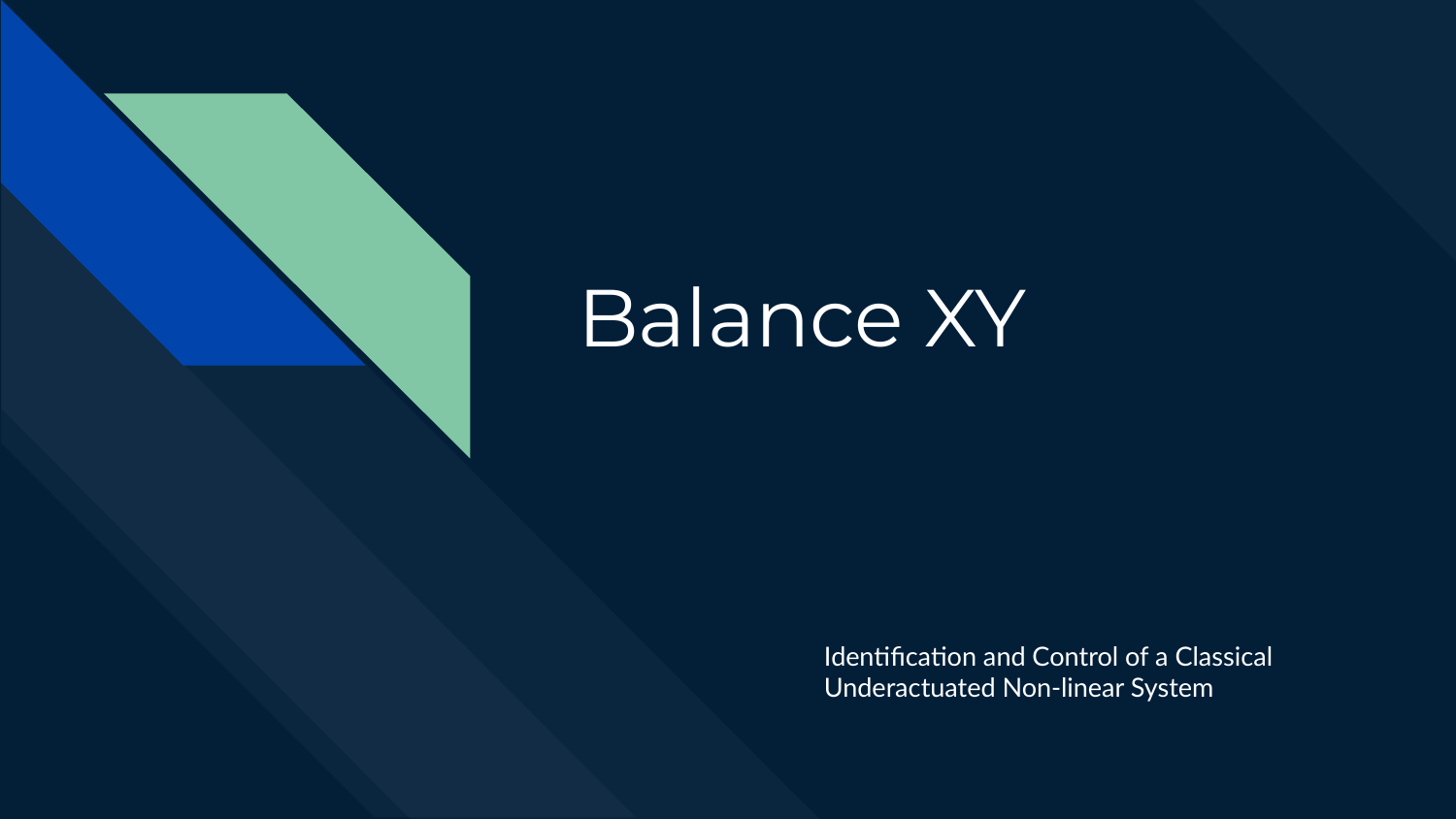

# Balance XY
Identification and Control of a Classical Underactuated Non-linear System